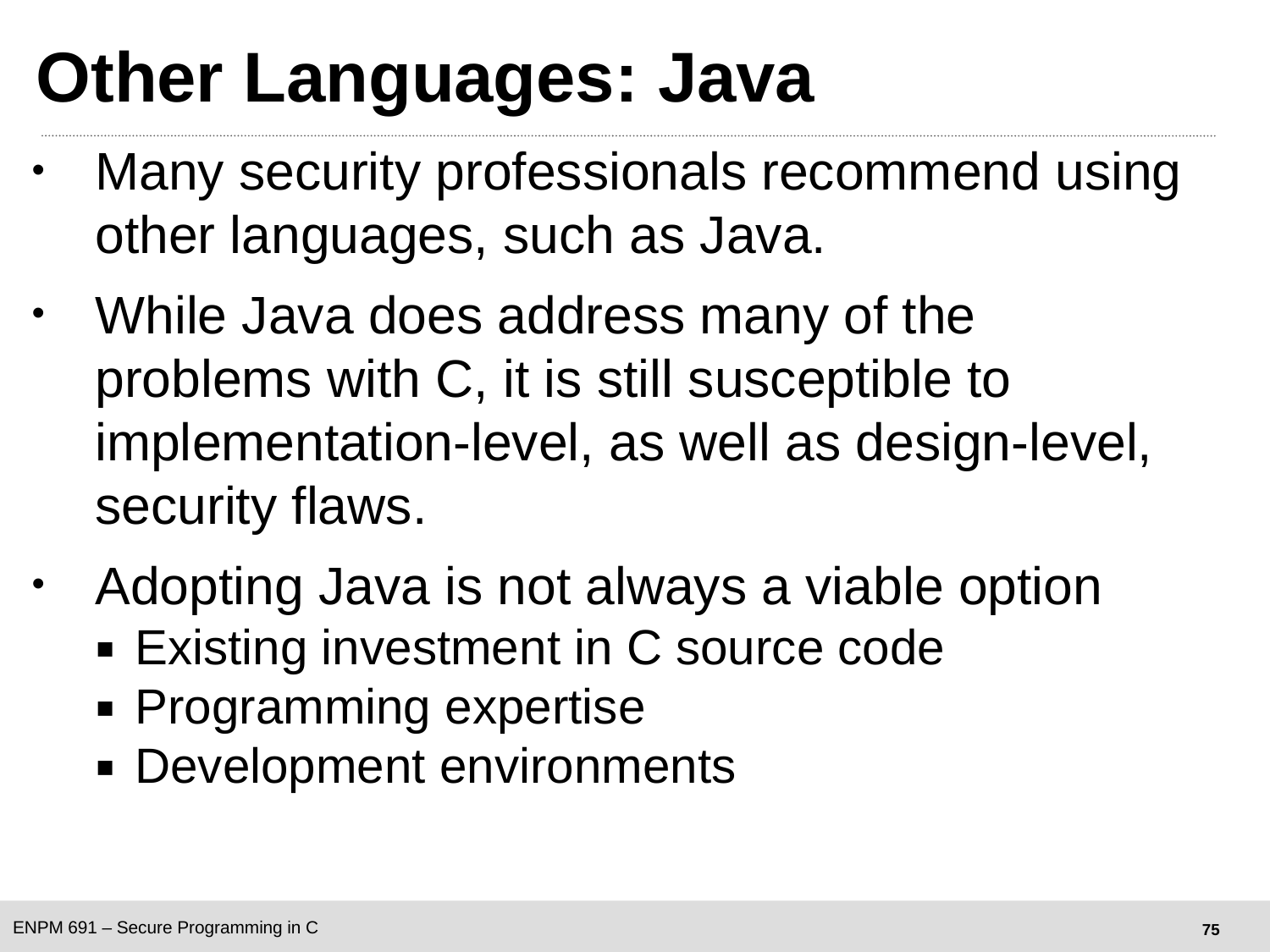

# Other Languages: Java
Many security professionals recommend using other languages, such as Java.

While Java does address many of the problems with C, it is still susceptible to implementation-level, as well as design-level, security flaws.

Adopting Java is not always a viable option
Existing investment in C source code
Programming expertise
Development environments